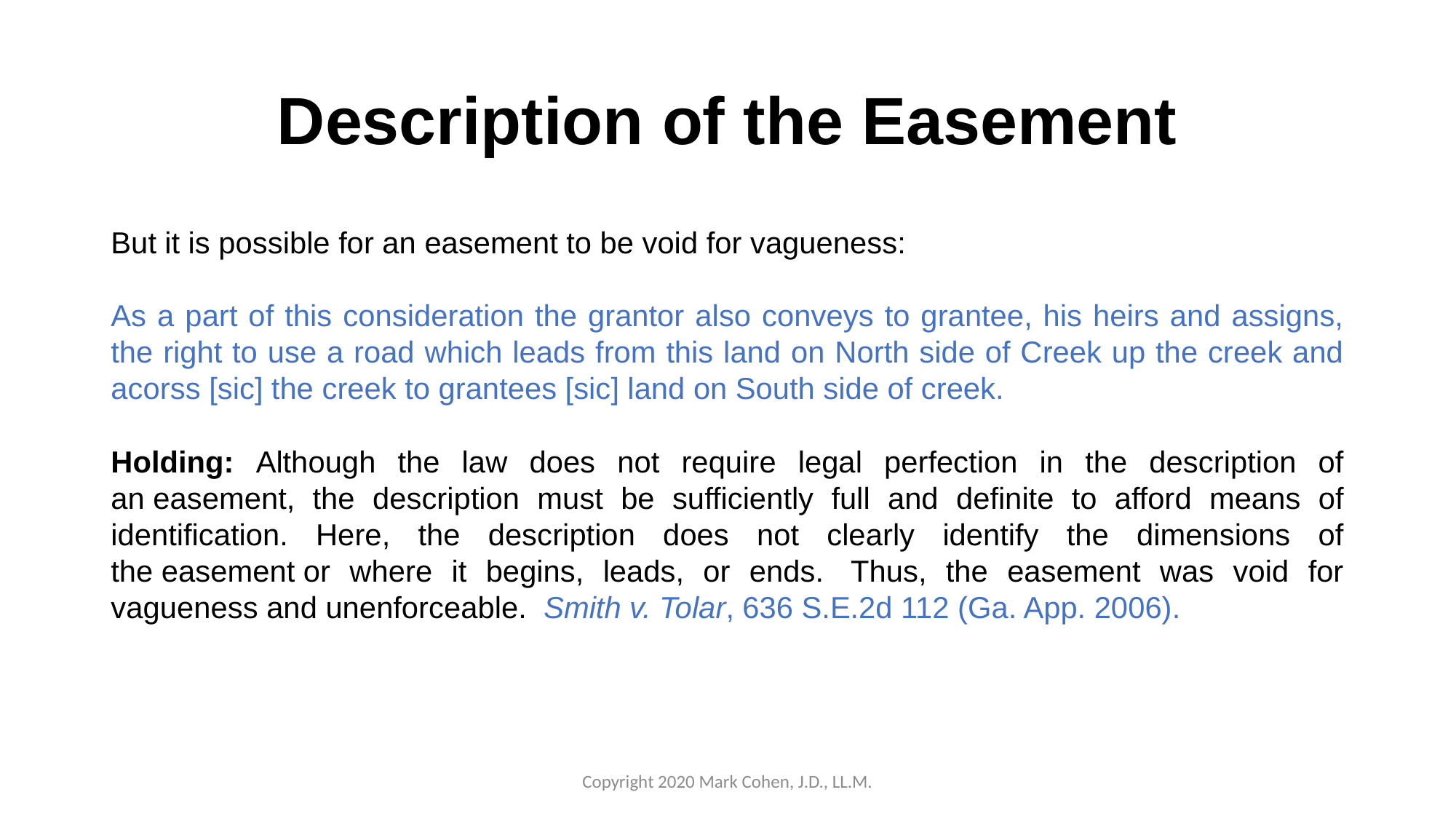

# Description of the Easement
But it is possible for an easement to be void for vagueness:

As a part of this consideration the grantor also conveys to grantee, his heirs and assigns, the right to use a road which leads from this land on North side of Creek up the creek and acorss [sic] the creek to grantees [sic] land on South side of creek.

Holding: Although the law does not require legal perfection in the description of an easement, the description must be sufficiently full and definite to afford means of identification. Here, the description does not clearly identify the dimensions of the easement or where it begins, leads, or ends.  Thus, the easement was void for vagueness and unenforceable.  Smith v. Tolar, 636 S.E.2d 112 (Ga. App. 2006).
Copyright 2020 Mark Cohen, J.D., LL.M.